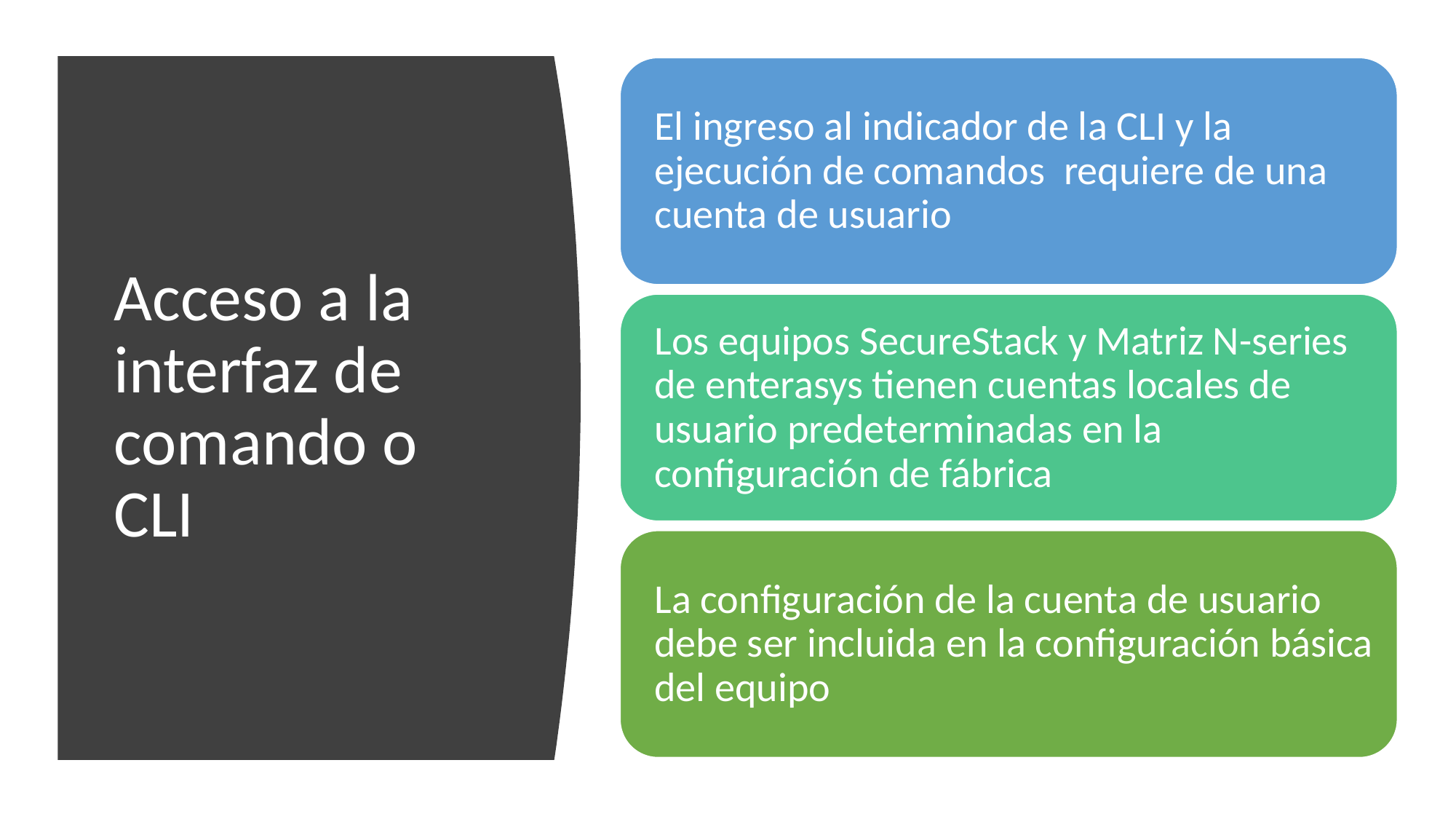

El ingreso al indicador de la CLI y la ejecución de comandos  requiere de una cuenta de usuario
Los equipos SecureStack y Matriz N-series de enterasys tienen cuentas locales de usuario predeterminadas en la configuración de fábrica
La configuración de la cuenta de usuario debe ser incluida en la configuración básica del equipo

# Acceso a la interfaz de comando o CLI